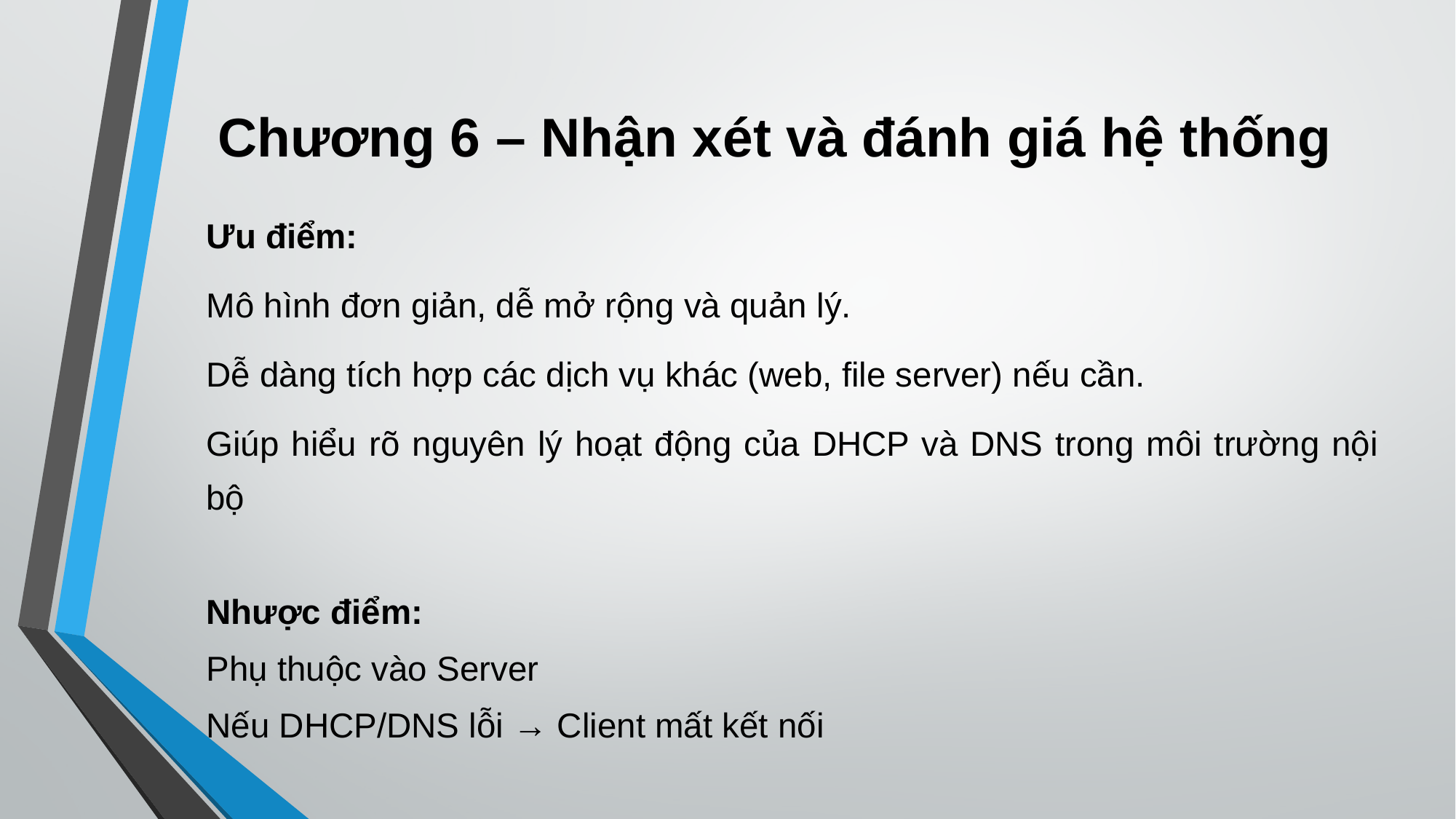

# Chương 6 – Nhận xét và đánh giá hệ thống
Ưu điểm:
Mô hình đơn giản, dễ mở rộng và quản lý.
Dễ dàng tích hợp các dịch vụ khác (web, file server) nếu cần.
Giúp hiểu rõ nguyên lý hoạt động của DHCP và DNS trong môi trường nội bộ

Nhược điểm:
Phụ thuộc vào Server
Nếu DHCP/DNS lỗi → Client mất kết nối